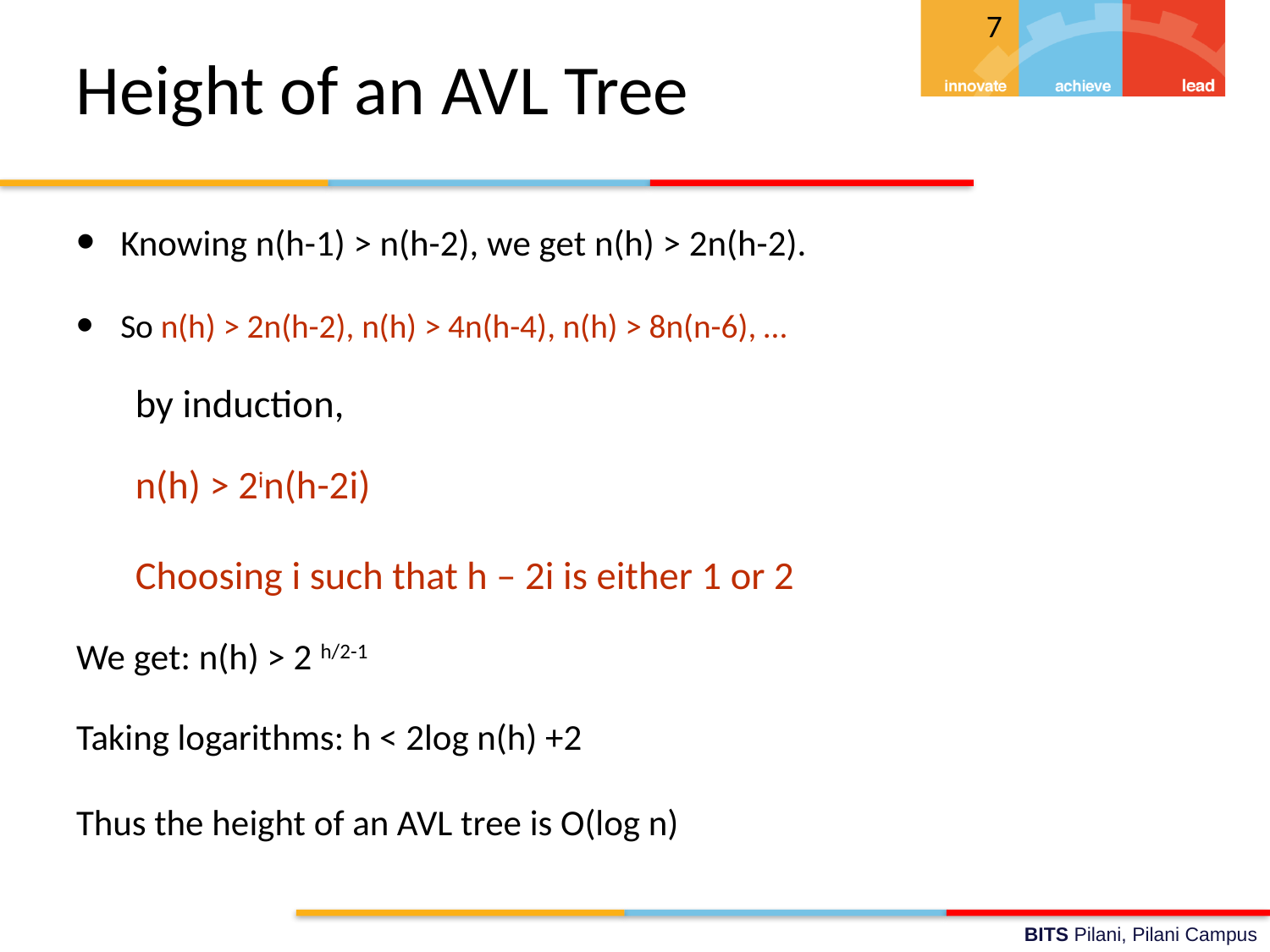

7
# Height of an AVL Tree
Knowing n(h-1) > n(h-2), we get n(h) > 2n(h-2).

So n(h) > 2n(h-2), n(h) > 4n(h-4), n(h) > 8n(n-6), …

by induction,

n(h) > 2in(h-2i)

Choosing i such that h – 2i is either 1 or 2

We get: n(h) > 2 h/2-1

Taking logarithms: h < 2log n(h) +2

Thus the height of an AVL tree is O(log n)